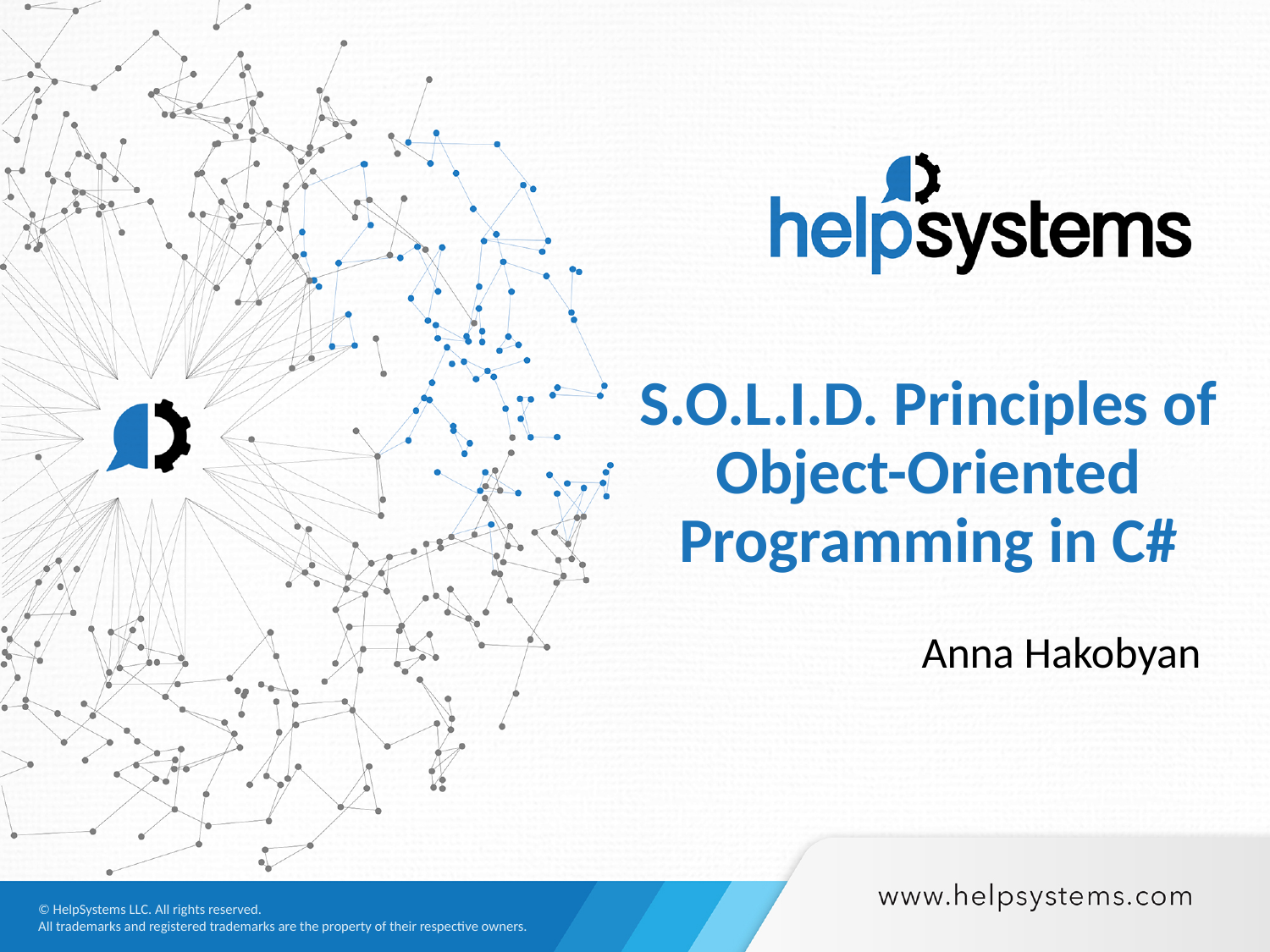

# S.O.L.I.D. Principles of Object-Oriented Programming in C#
Anna Hakobyan